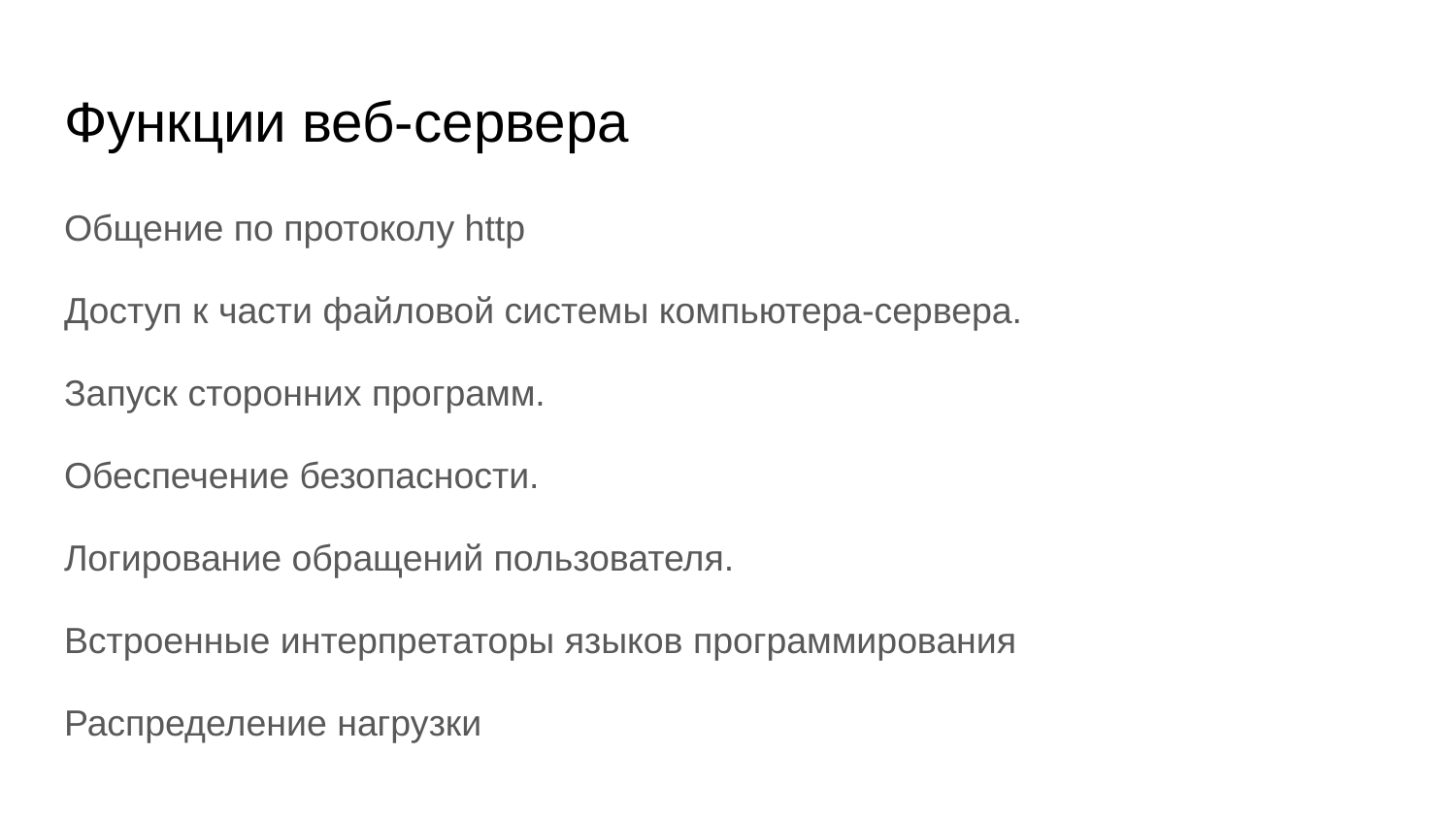

# Функции веб-сервера
Общение по протоколу http
Доступ к части файловой системы компьютера-сервера.
Запуск сторонних программ.
Обеспечение безопасности.
Логирование обращений пользователя.
Встроенные интерпретаторы языков программирования
Распределение нагрузки